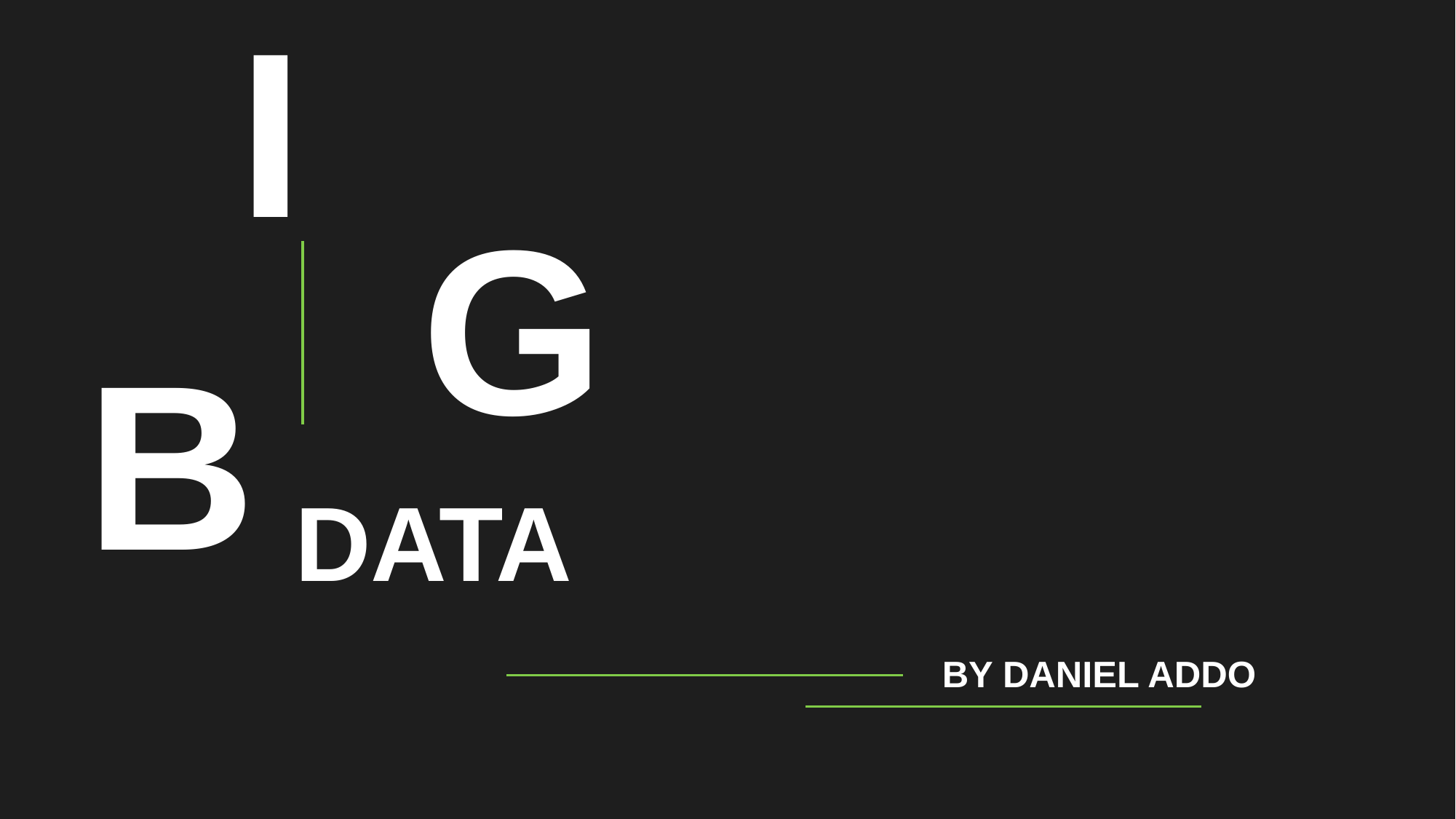

I
G
B
# data
By Daniel addo